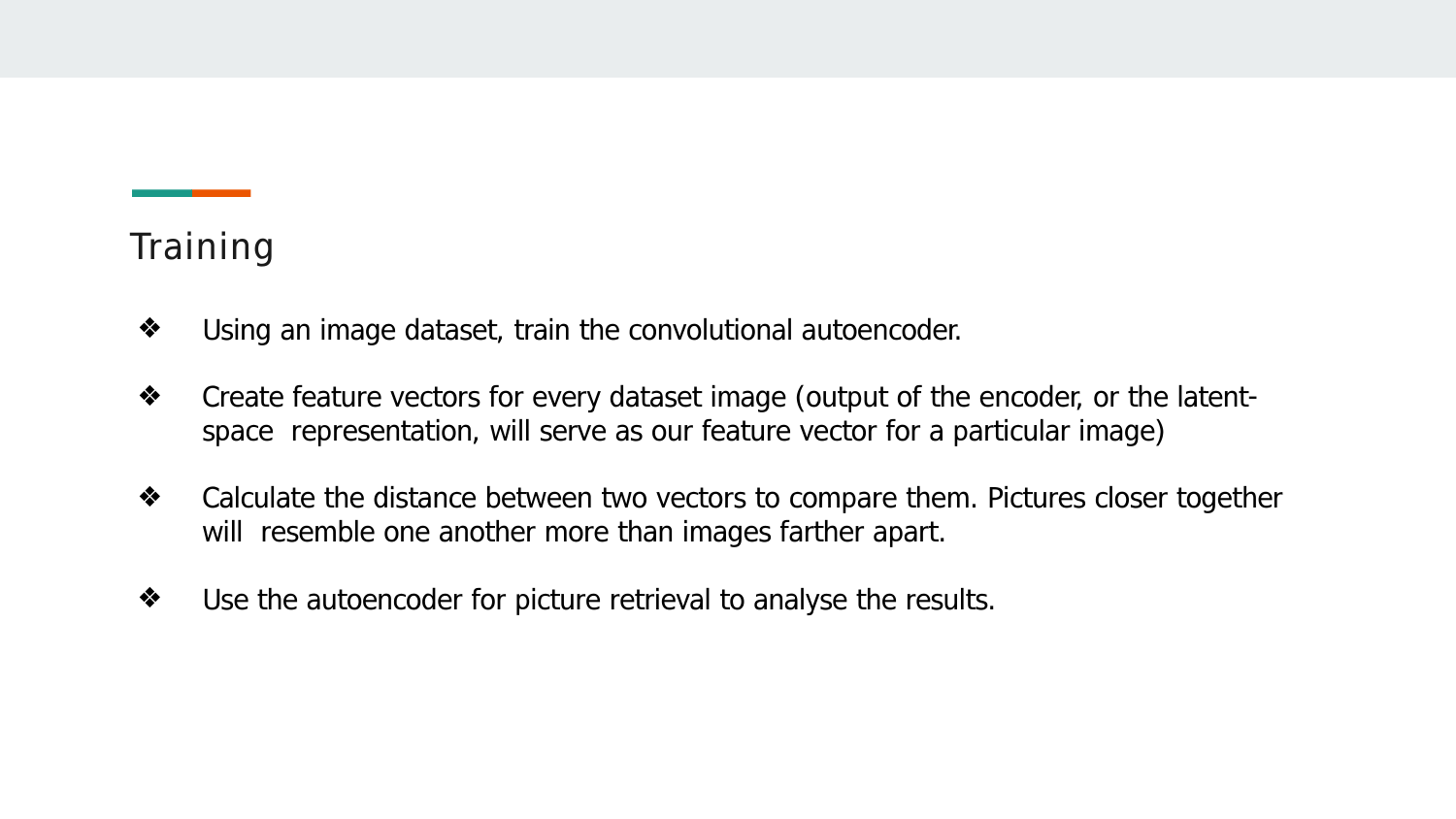

# Training
Using an image dataset, train the convolutional autoencoder.

Create feature vectors for every dataset image (output of the encoder, or the latent-space  representation, will serve as our feature vector for a particular image)

Calculate the distance between two vectors to compare them. Pictures closer together will  resemble one another more than images farther apart.

Use the autoencoder for picture retrieval to analyse the results.